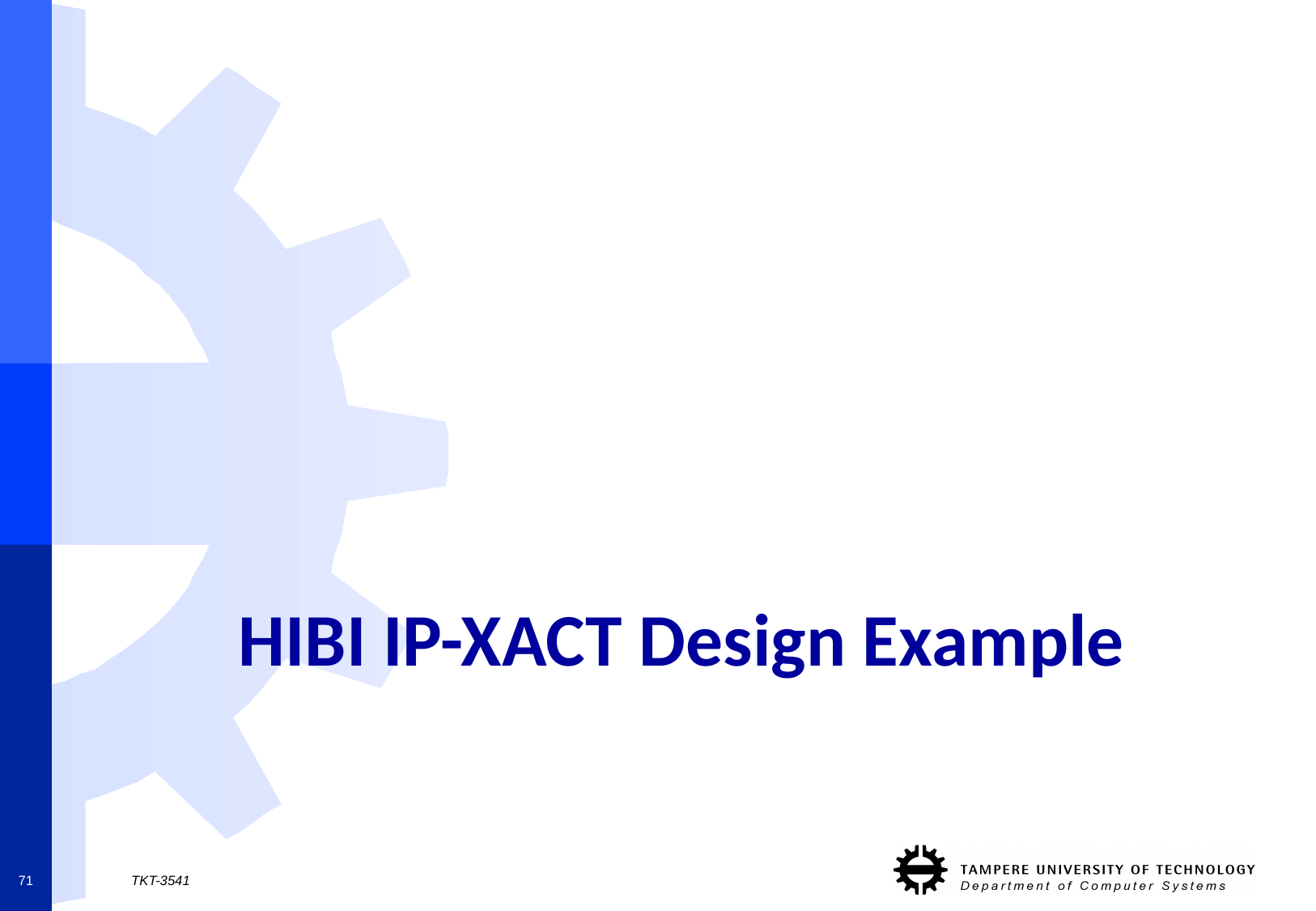

# HIBI IP-XACT Design Example
71
TKT-3541